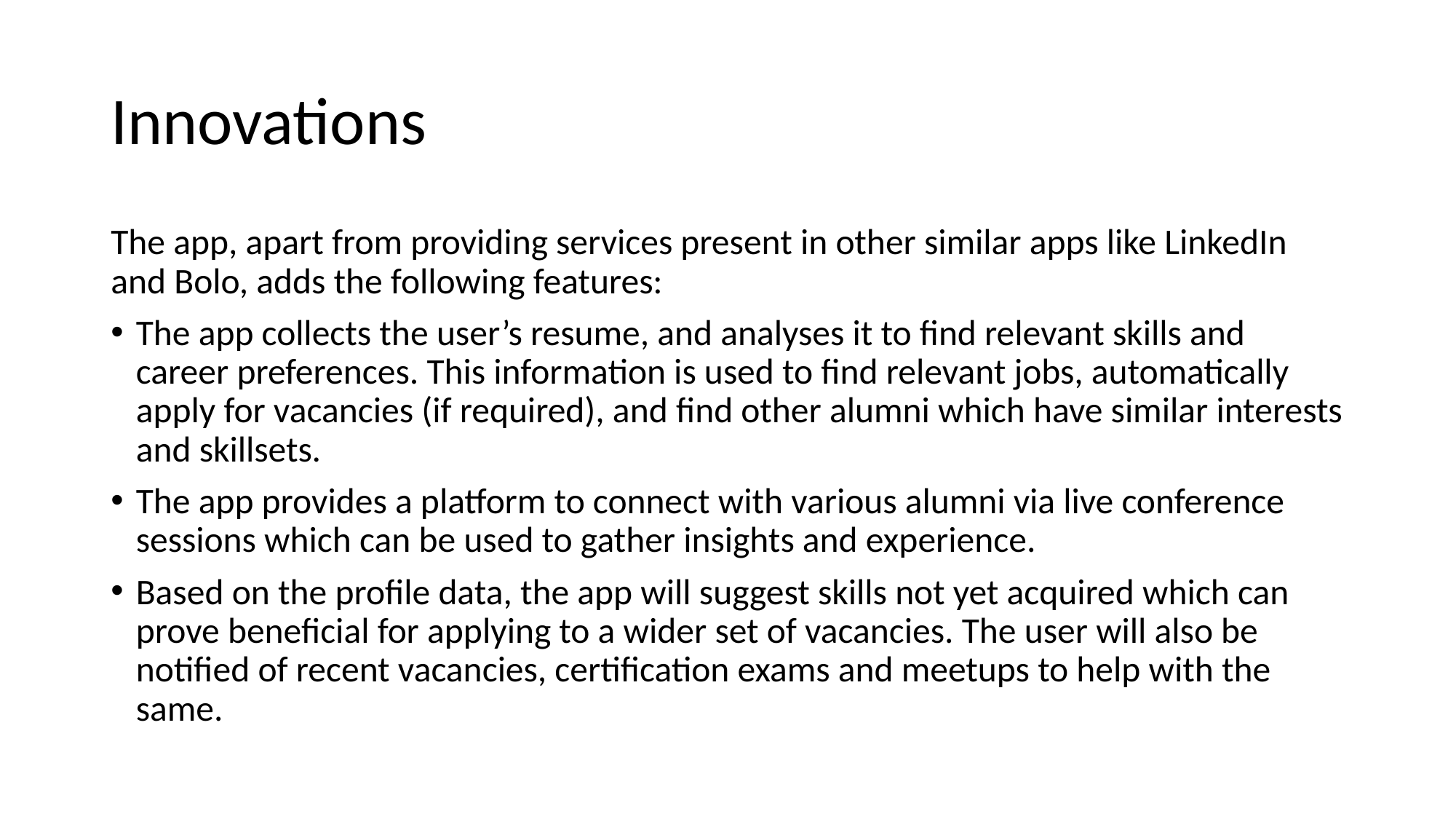

# Innovations
The app, apart from providing services present in other similar apps like LinkedIn and Bolo, adds the following features:
The app collects the user’s resume, and analyses it to find relevant skills and career preferences. This information is used to find relevant jobs, automatically apply for vacancies (if required), and find other alumni which have similar interests and skillsets.
The app provides a platform to connect with various alumni via live conference sessions which can be used to gather insights and experience.
Based on the profile data, the app will suggest skills not yet acquired which can prove beneficial for applying to a wider set of vacancies. The user will also be notified of recent vacancies, certification exams and meetups to help with the same.